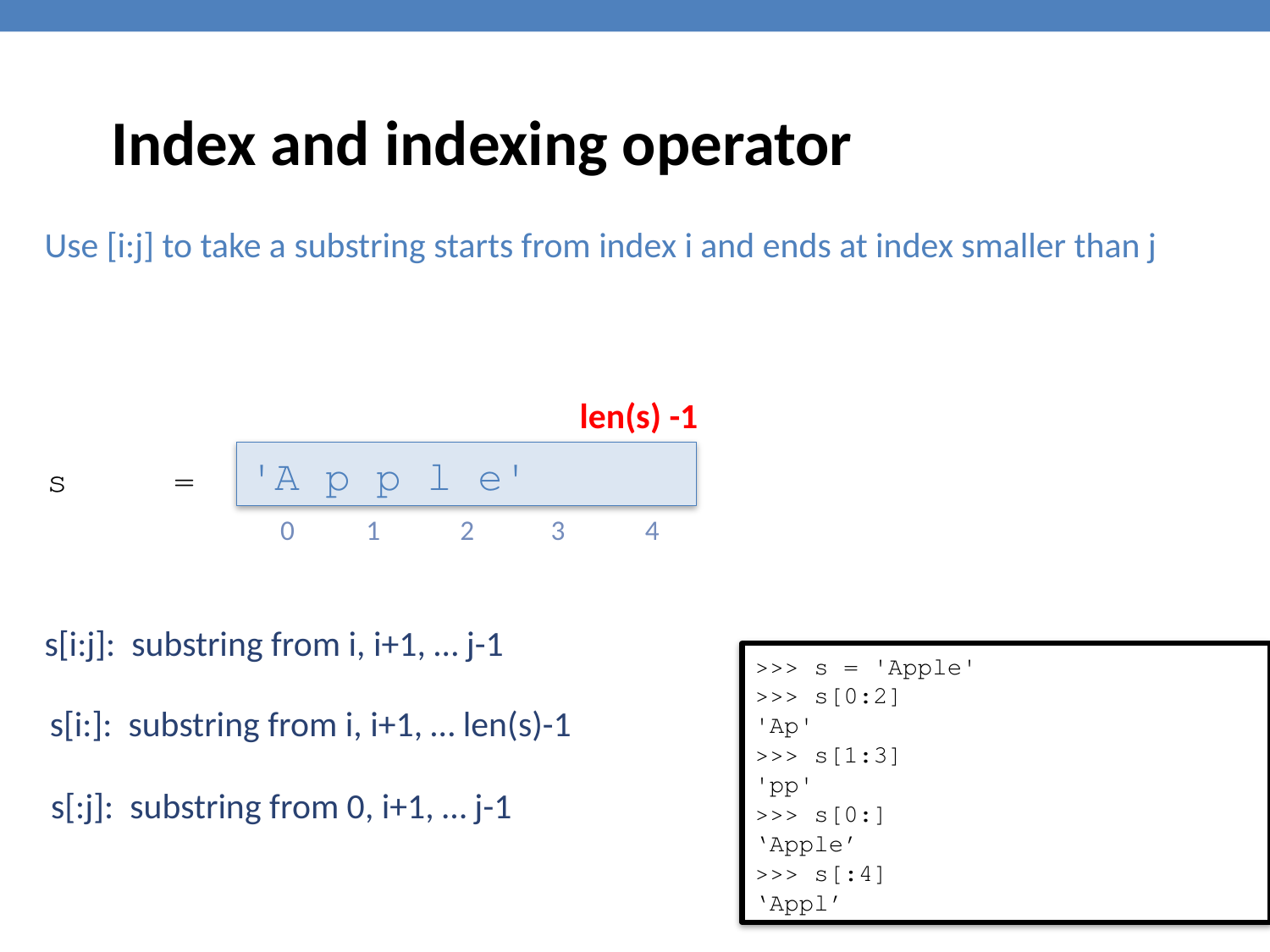

Index and indexing operator
Use [i:j] to take a substring starts from index i and ends at index smaller than j
len(s) -1
'A p p l e'
s     =
0
1
2
3
4
s[i:j]:  substring from i, i+1, … j-1
>>> s = 'Apple'
>>> s[0:2]
'Ap'
>>> s[1:3]
'pp'
>>> s[0:]
‘Apple’
>>> s[:4]
‘Appl’
s[i:]:  substring from i, i+1, … len(s)-1
s[:j]:  substring from 0, i+1, … j-1